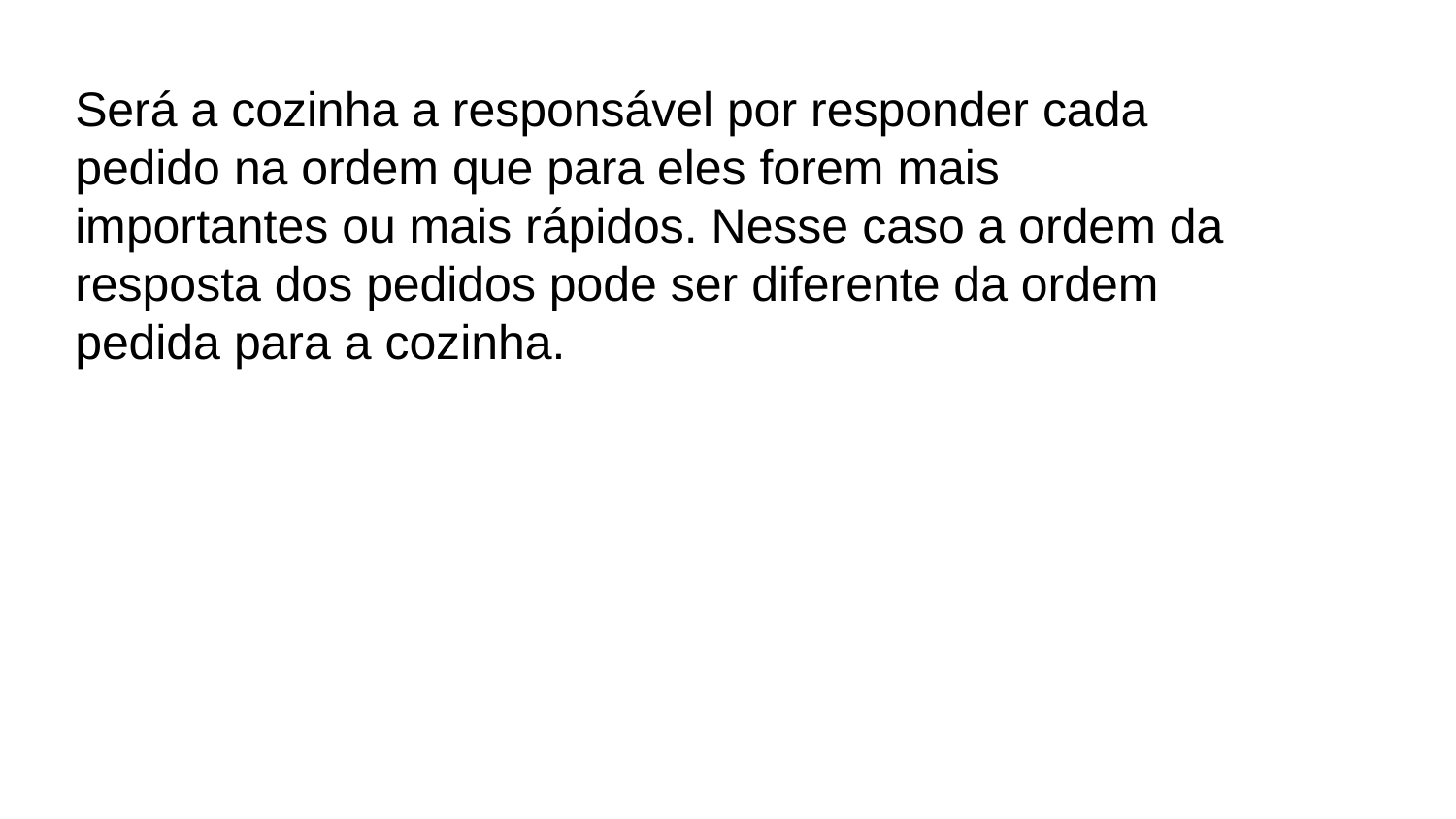

Será a cozinha a responsável por responder cada pedido na ordem que para eles forem mais importantes ou mais rápidos. Nesse caso a ordem da resposta dos pedidos pode ser diferente da ordem pedida para a cozinha.